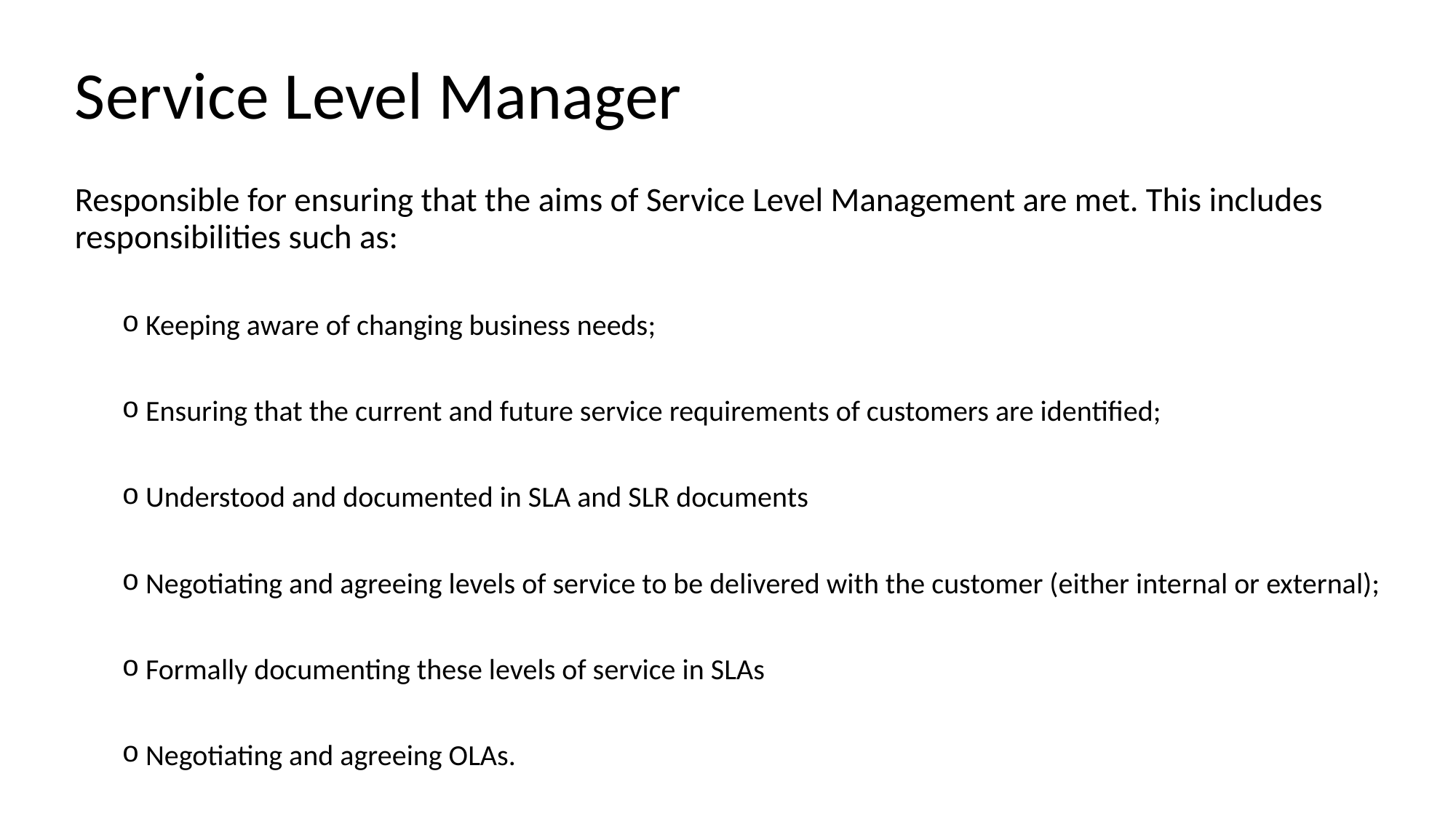

# Service Level Manager
Responsible for ensuring that the aims of Service Level Management are met. This includes responsibilities such as:

Keeping aware of changing business needs;

Ensuring that the current and future service requirements of customers are identified;

Understood and documented in SLA and SLR documents

Negotiating and agreeing levels of service to be delivered with the customer (either internal or external);

Formally documenting these levels of service in SLAs

Negotiating and agreeing OLAs.